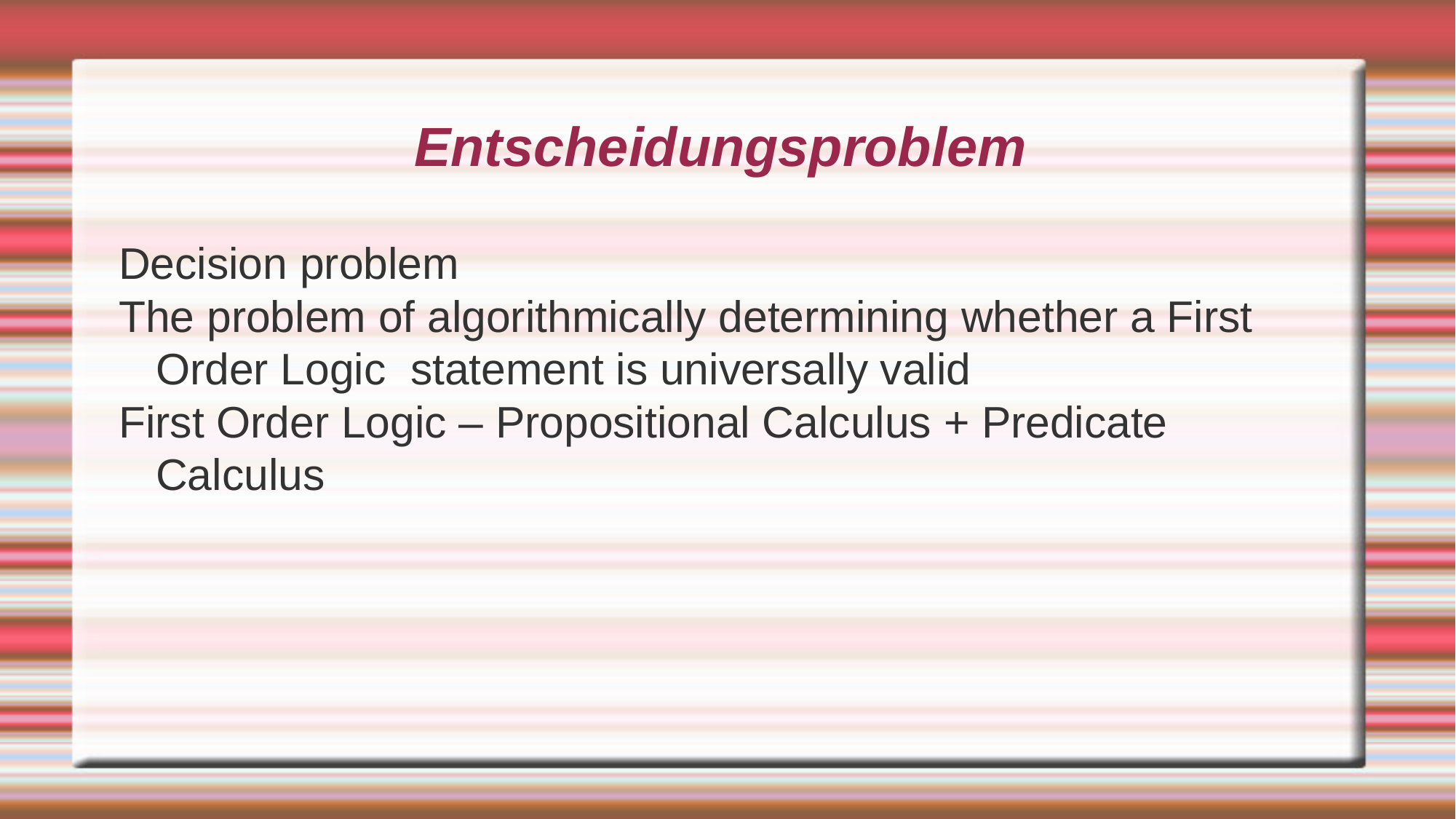

# Entscheidungsproblem
Decision problem
The problem of algorithmically determining whether a First Order Logic  statement is universally valid
First Order Logic – Propositional Calculus + Predicate Calculus